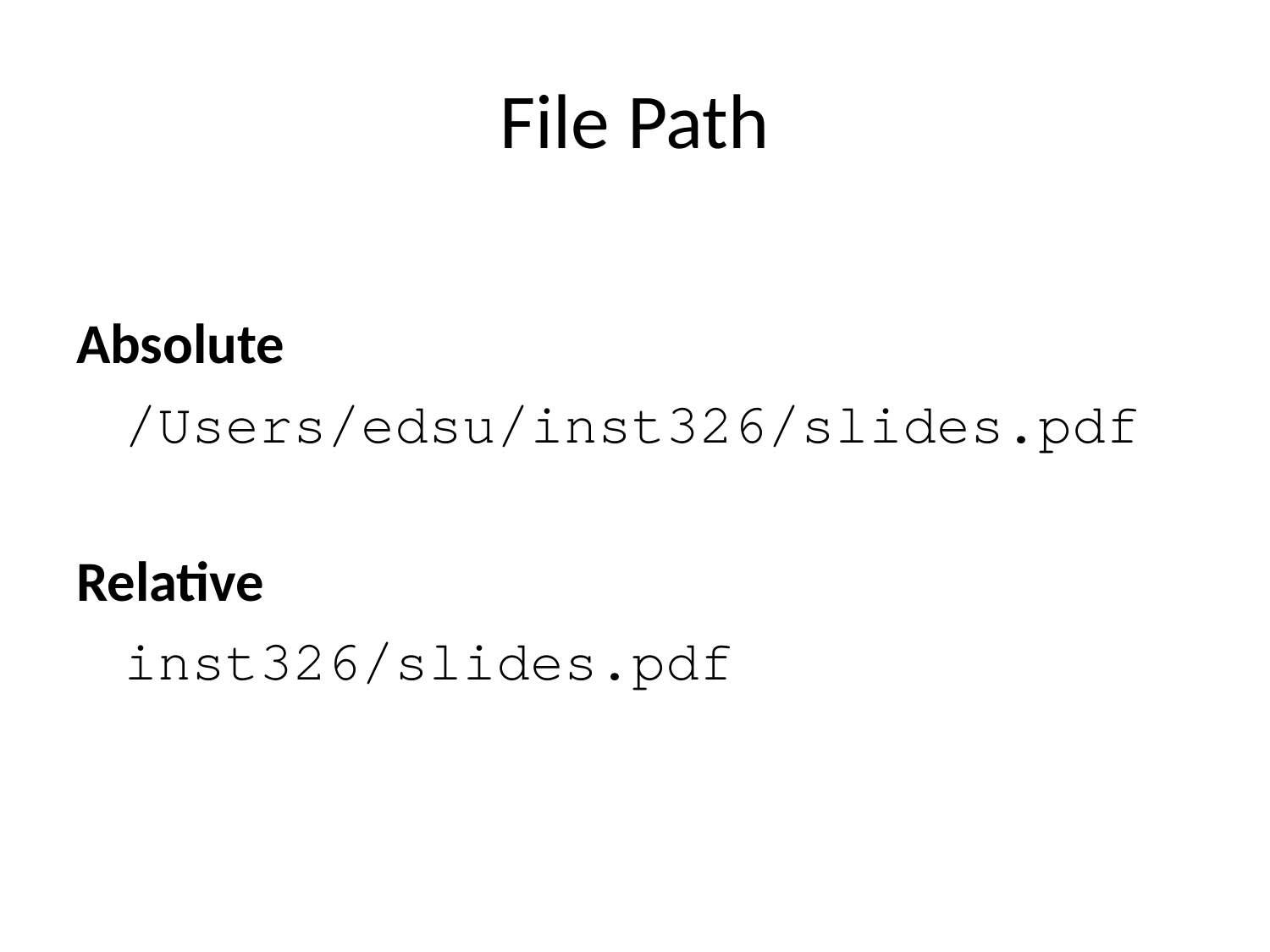

# File Path

Absolute
/Users/edsu/inst326/slides.pdf

Relative
inst326/slides.pdf